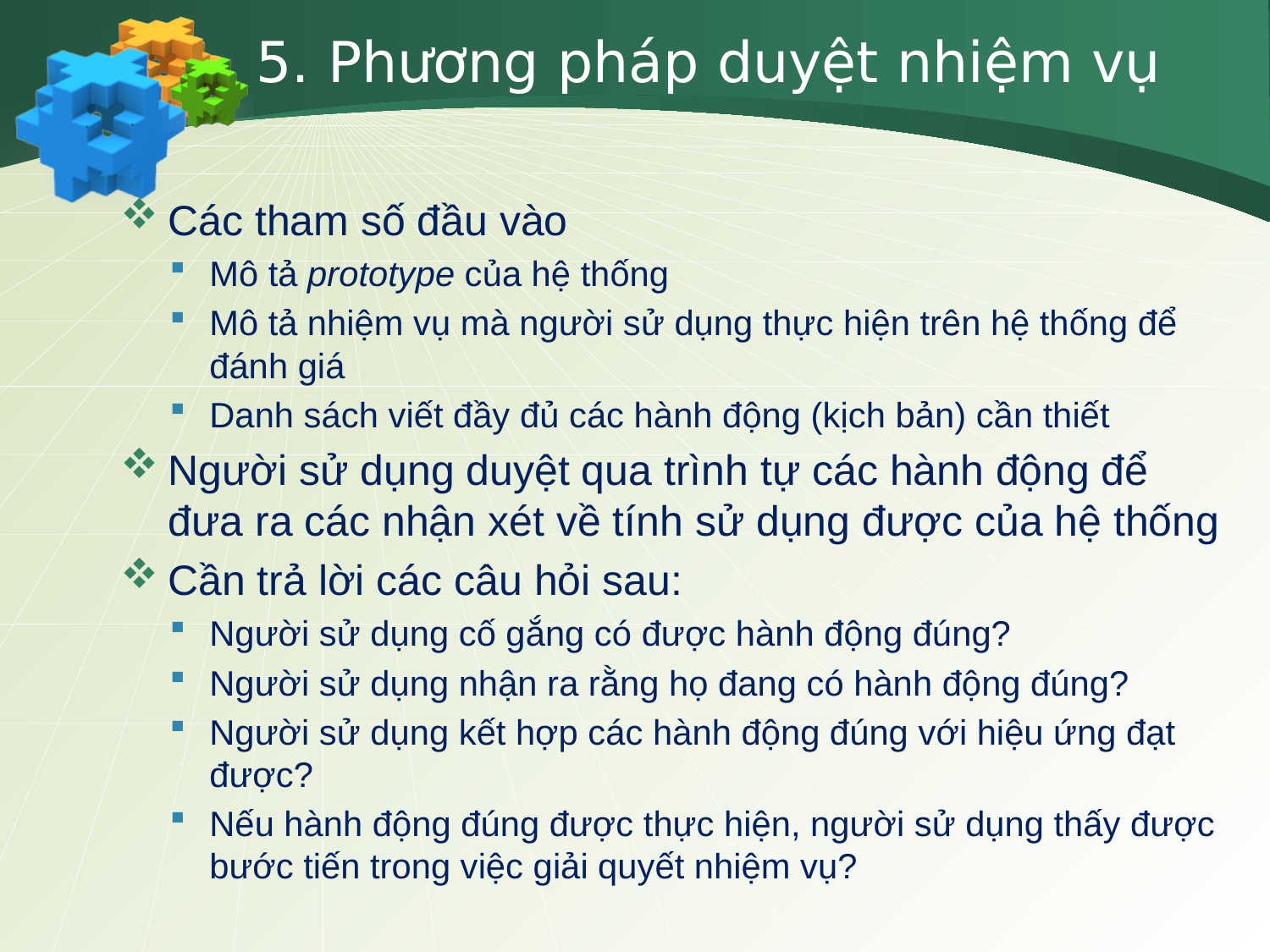

# 5. Phương pháp duyệt nhiệm vụ
Các tham số đầu vào
Mô tả prototype của hệ thống
Mô tả nhiệm vụ mà người sử dụng thực hiện trên hệ thống để đánh giá
Danh sách viết đầy đủ các hành động (kịch bản) cần thiết
Người sử dụng duyệt qua trình tự các hành động để đưa ra các nhận xét về tính sử dụng được của hệ thống
Cần trả lời các câu hỏi sau:
Người sử dụng cố gắng có được hành động đúng?
Người sử dụng nhận ra rằng họ đang có hành động đúng?
Người sử dụng kết hợp các hành động đúng với hiệu ứng đạt được?
Nếu hành động đúng được thực hiện, người sử dụng thấy được bước tiến trong việc giải quyết nhiệm vụ?